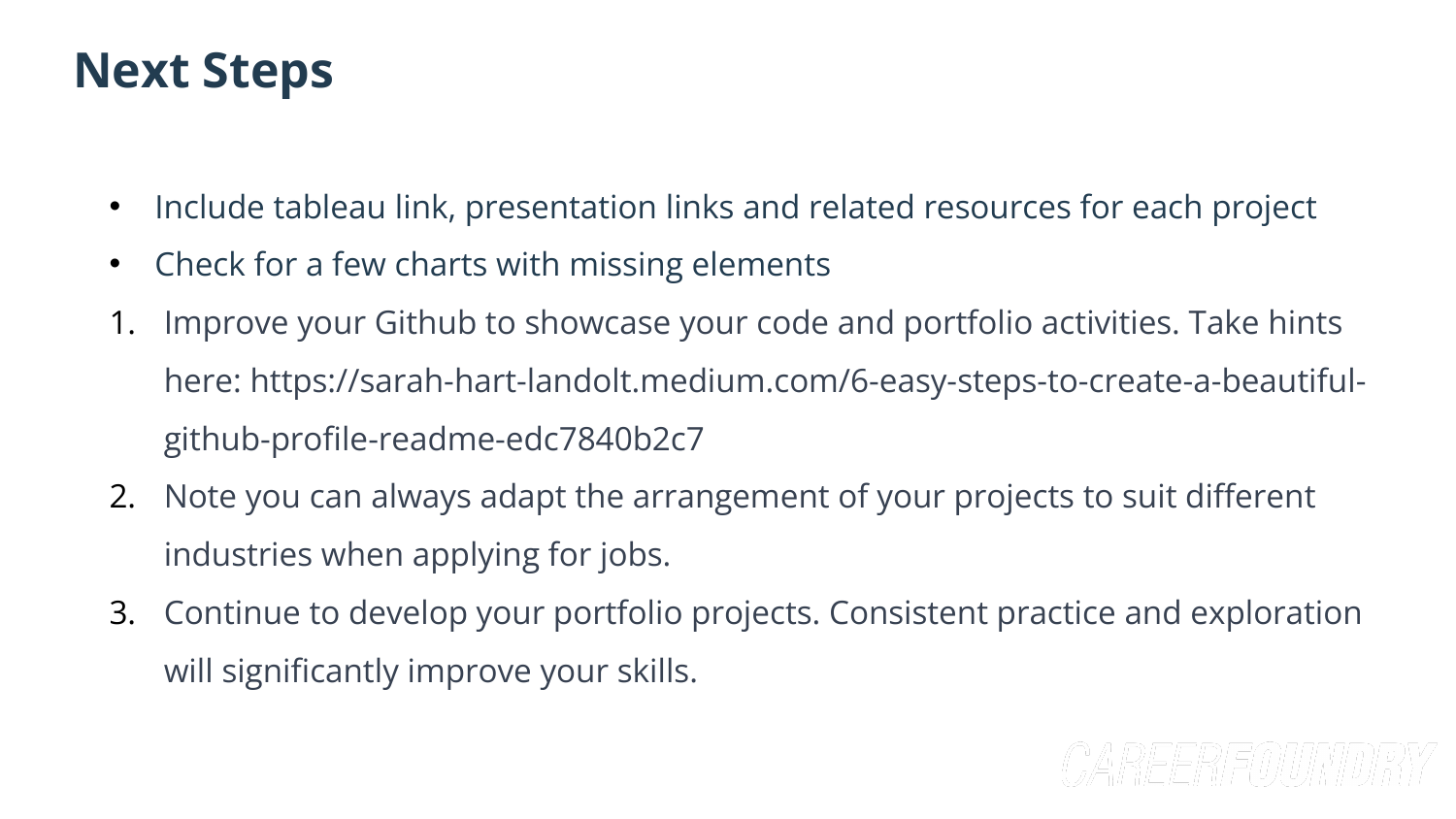

# Next Steps
Include tableau link, presentation links and related resources for each project
Check for a few charts with missing elements
Improve your Github to showcase your code and portfolio activities. Take hints here: https://sarah-hart-landolt.medium.com/6-easy-steps-to-create-a-beautiful-github-profile-readme-edc7840b2c7
Note you can always adapt the arrangement of your projects to suit different industries when applying for jobs.
Continue to develop your portfolio projects. Consistent practice and exploration will significantly improve your skills.